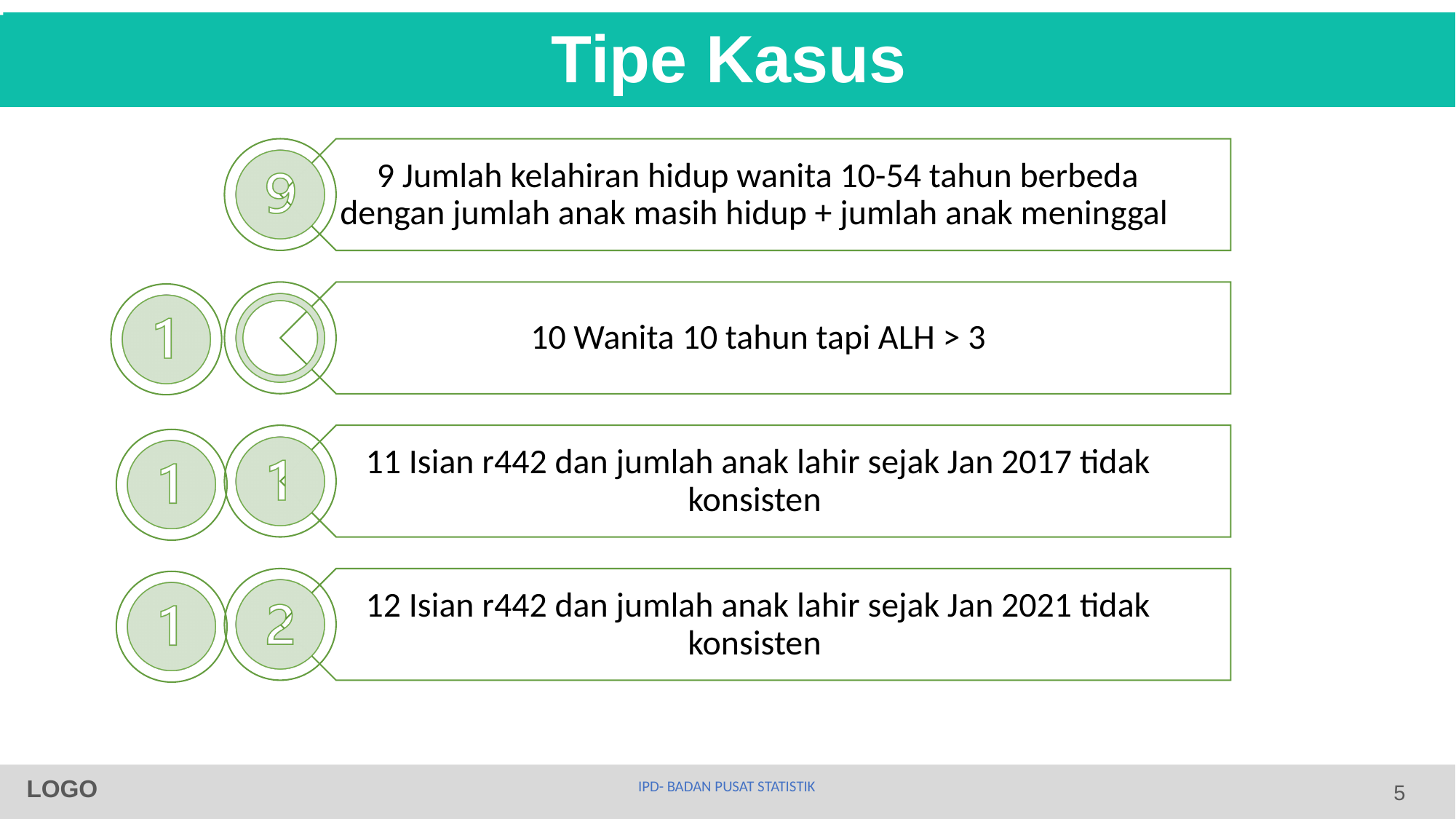

Tipe Kasus

Tipe Kasus
 9 Jumlah kelahiran hidup wanita 10-54 tahun berbeda dengan jumlah anak masih hidup + jumlah anak meninggal
 10 Wanita 10 tahun tapi ALH > 3
 11 Isian r442 dan jumlah anak lahir sejak Jan 2017 tidak konsisten
 12 Isian r442 dan jumlah anak lahir sejak Jan 2021 tidak konsisten

LOGO
IPD- BADAN PUSAT STATISTIK
5